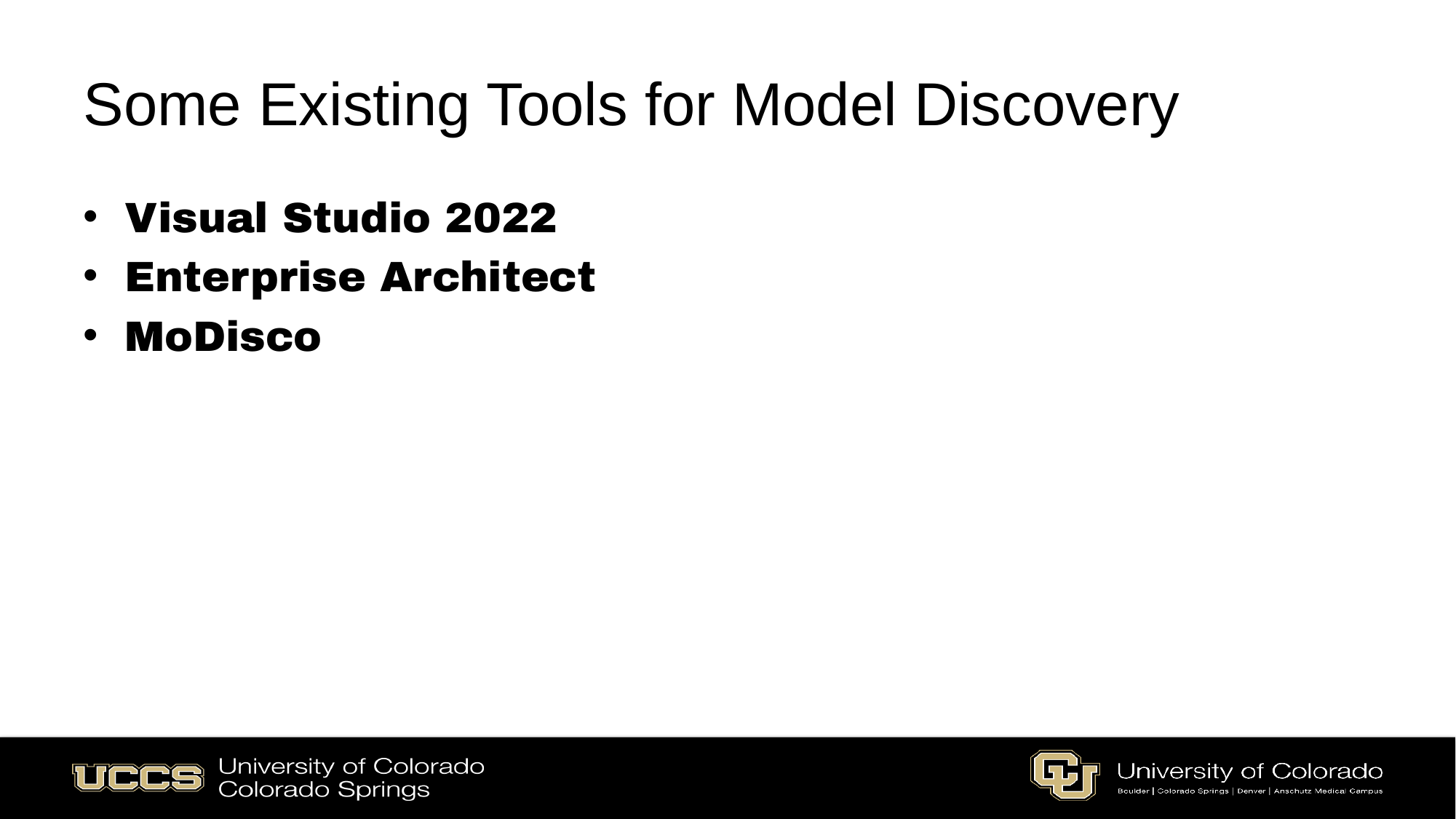

# Some Existing Tools for Model Discovery
Visual Studio 2022
Enterprise Architect
MoDisco